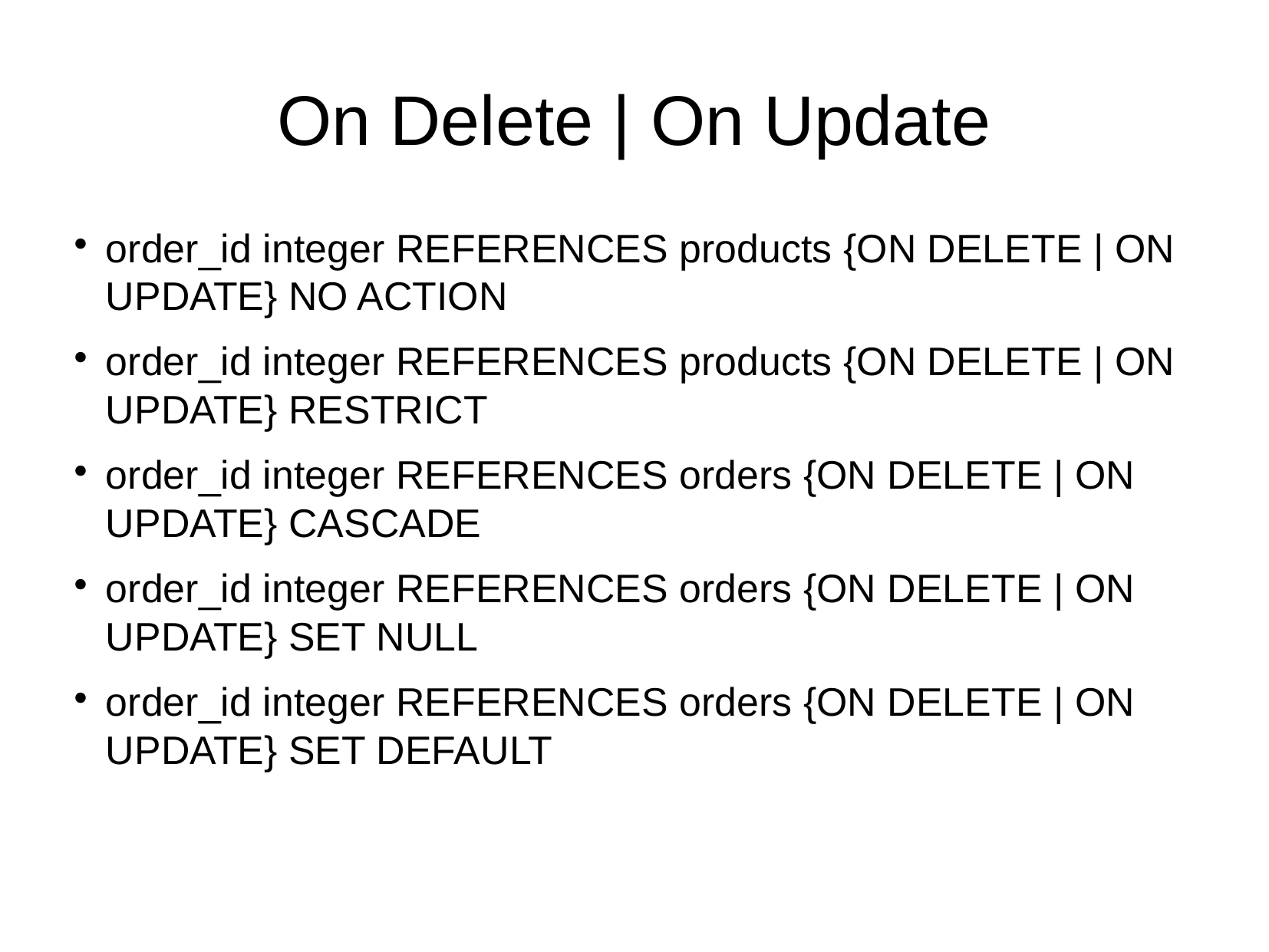

On Delete | On Update
order_id integer REFERENCES products {ON DELETE | ON UPDATE} NO ACTION
order_id integer REFERENCES products {ON DELETE | ON UPDATE} RESTRICT
order_id integer REFERENCES orders {ON DELETE | ON UPDATE} CASCADE
order_id integer REFERENCES orders {ON DELETE | ON UPDATE} SET NULL
order_id integer REFERENCES orders {ON DELETE | ON UPDATE} SET DEFAULT